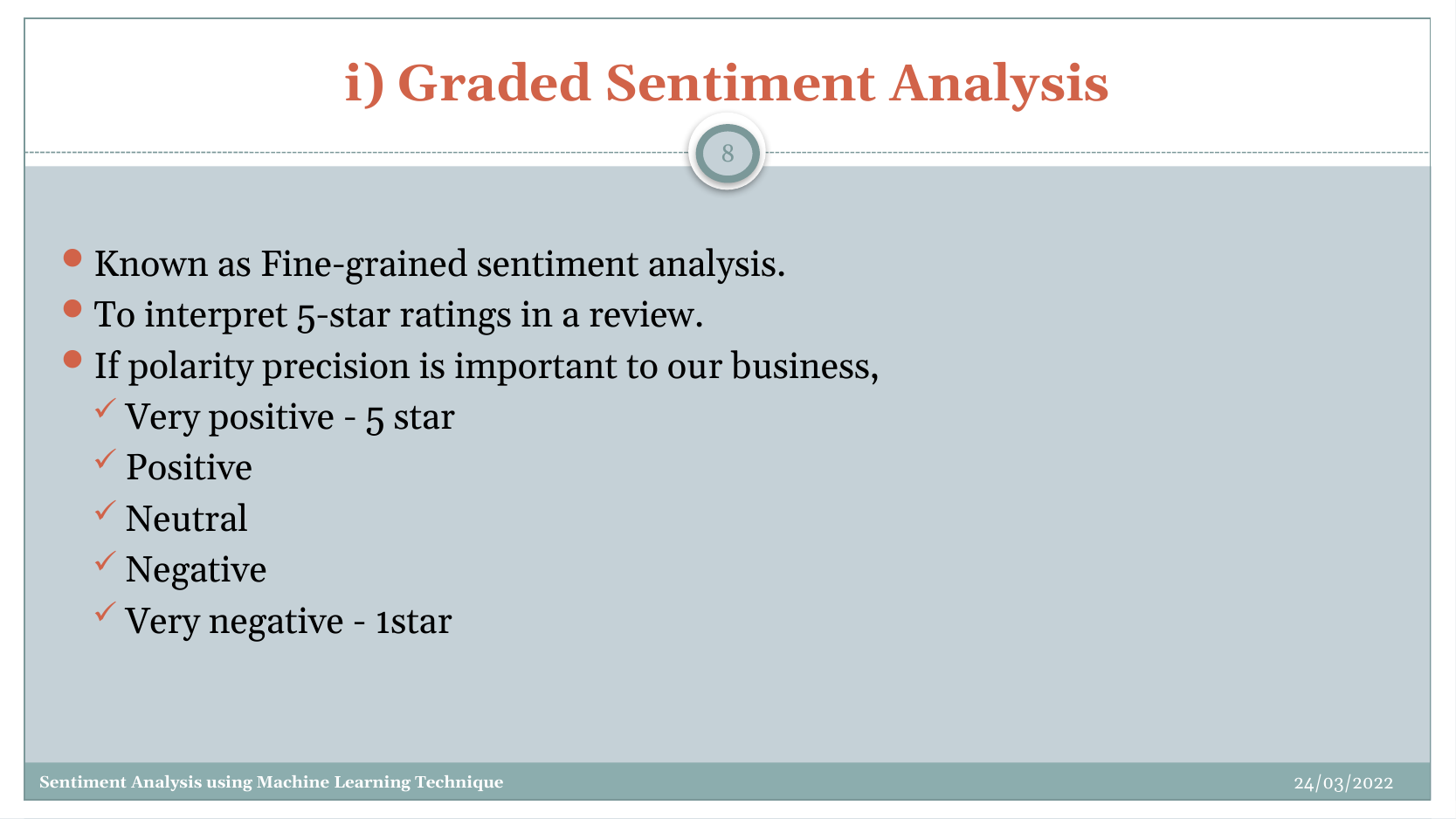

# i) Graded Sentiment Analysis
8

Known as Fine-grained sentiment analysis.
To interpret 5-star ratings in a review.
If polarity precision is important to our business,
Very positive - 5 star
Positive
Neutral
Negative
Very negative - 1star
24/03/2022
Sentiment Analysis using Machine Learning Technique